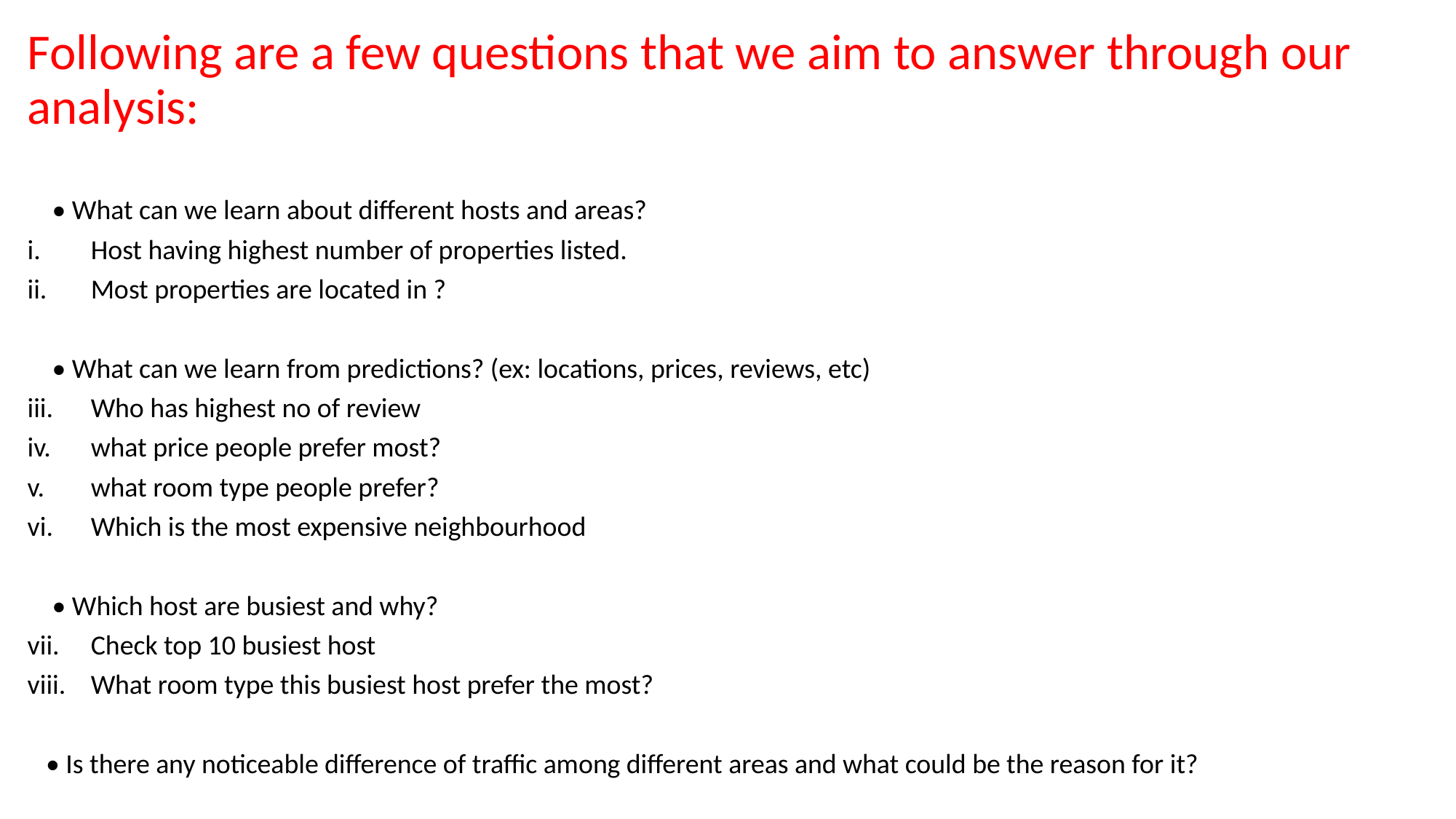

Following are a few questions that we aim to answer through our analysis:

    • What can we learn about different hosts and areas?
Host having highest number of properties listed.
Most properties are located in ?

    • What can we learn from predictions? (ex: locations, prices, reviews, etc)
Who has highest no of review
what price people prefer most?
what room type people prefer?
Which is the most expensive neighbourhood

    • Which host are busiest and why?
Check top 10 busiest host
What room type this busiest host prefer the most?

   • Is there any noticeable difference of traffic among different areas and what could be the reason for it?